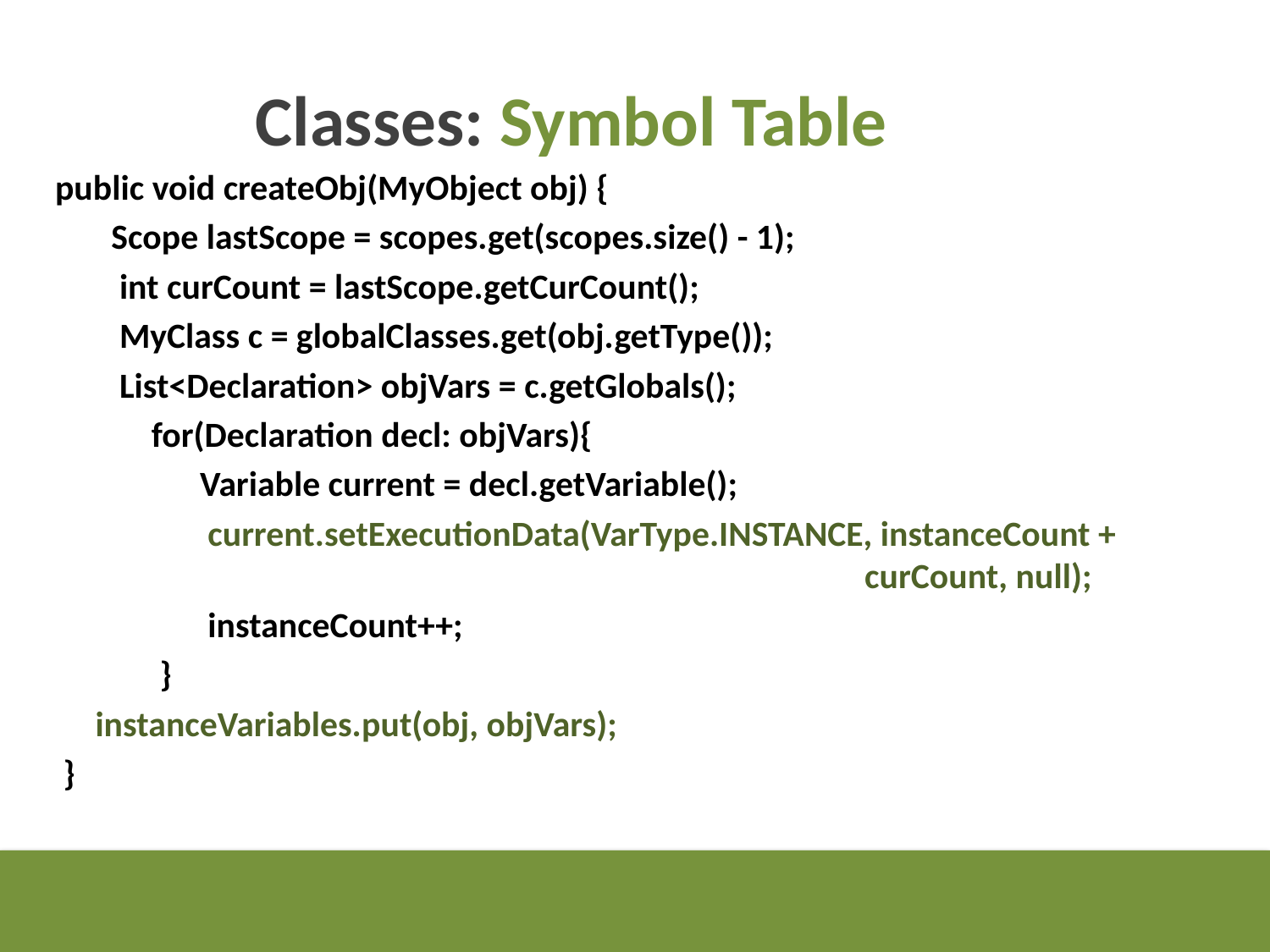

Classes: Symbol Table
public void createObj(MyObject obj) {
       Scope lastScope = scopes.get(scopes.size() - 1);
        int curCount = lastScope.getCurCount();
        MyClass c = globalClasses.get(obj.getType());
        List<Declaration> objVars = c.getGlobals();
            for(Declaration decl: objVars){
                  Variable current = decl.getVariable();
                   current.setExecutionData(VarType.INSTANCE, instanceCount +              						curCount, null);
                   instanceCount++;
             }
     instanceVariables.put(obj, objVars);
 }